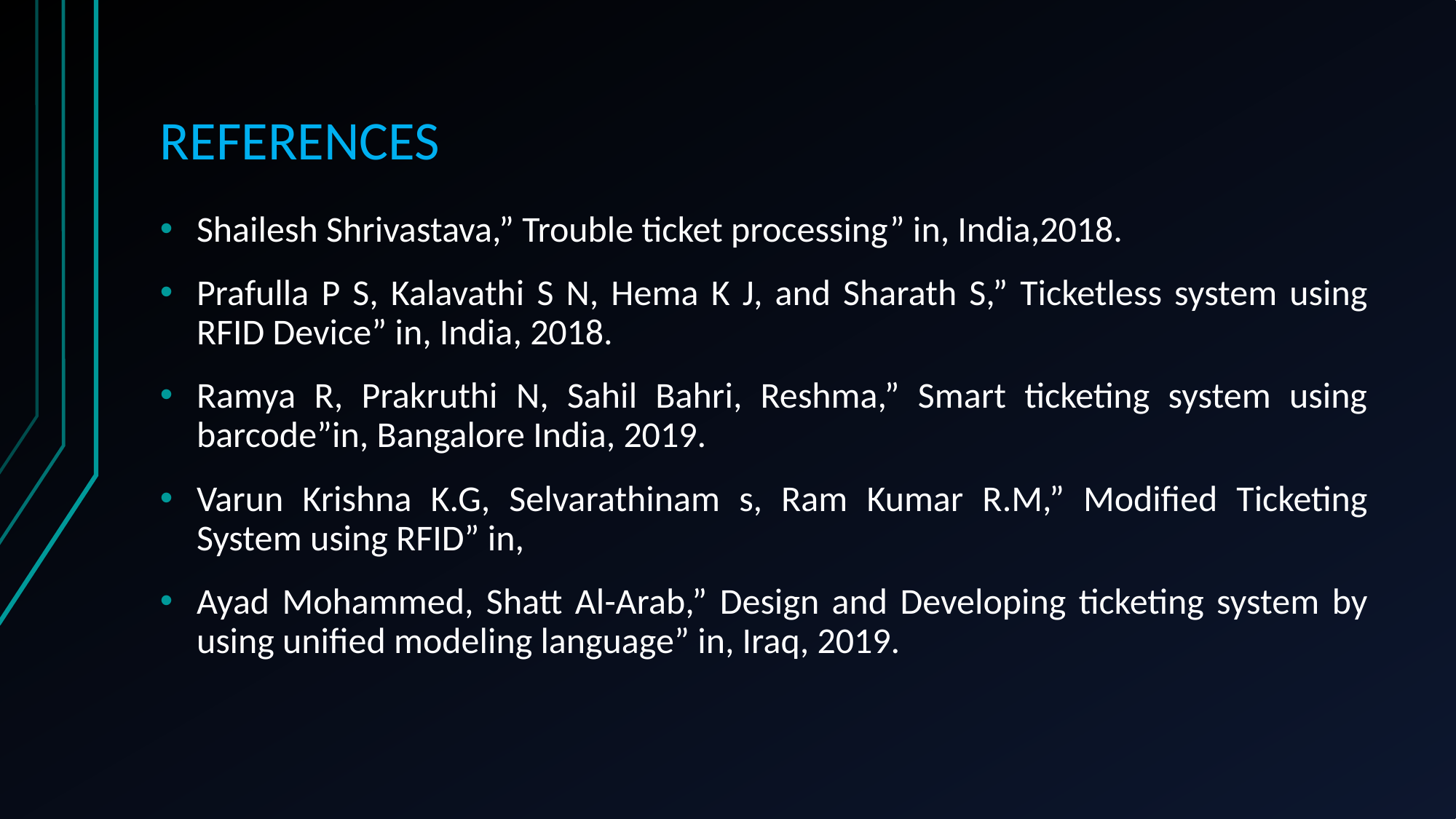

# REFERENCES
Shailesh Shrivastava,” Trouble ticket processing” in, India,2018.
Prafulla P S, Kalavathi S N, Hema K J, and Sharath S,” Ticketless system using RFID Device” in, India, 2018.
Ramya R, Prakruthi N, Sahil Bahri, Reshma,” Smart ticketing system using barcode”in, Bangalore India, 2019.
Varun Krishna K.G, Selvarathinam s, Ram Kumar R.M,” Modified Ticketing System using RFID” in,
Ayad Mohammed, Shatt Al-Arab,” Design and Developing ticketing system by using unified modeling language” in, Iraq, 2019.